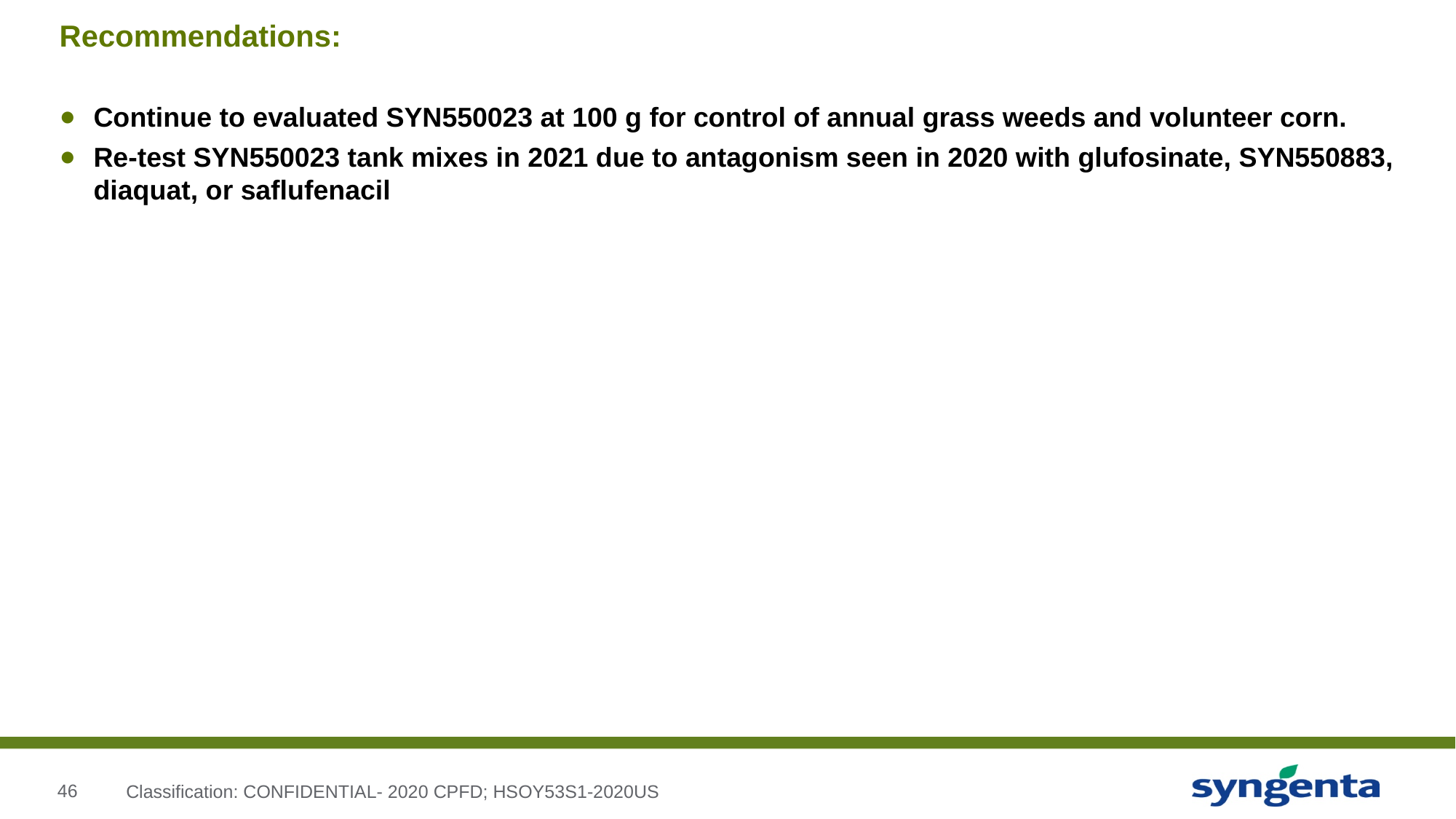

# Recommendations:
Continue to evaluated SYN550023 at 100 g for control of annual grass weeds and volunteer corn.
Re-test SYN550023 tank mixes in 2021 due to antagonism seen in 2020 with glufosinate, SYN550883, diaquat, or saflufenacil

Classification: CONFIDENTIAL- 2020 CPFD; HSOY53S1-2020US